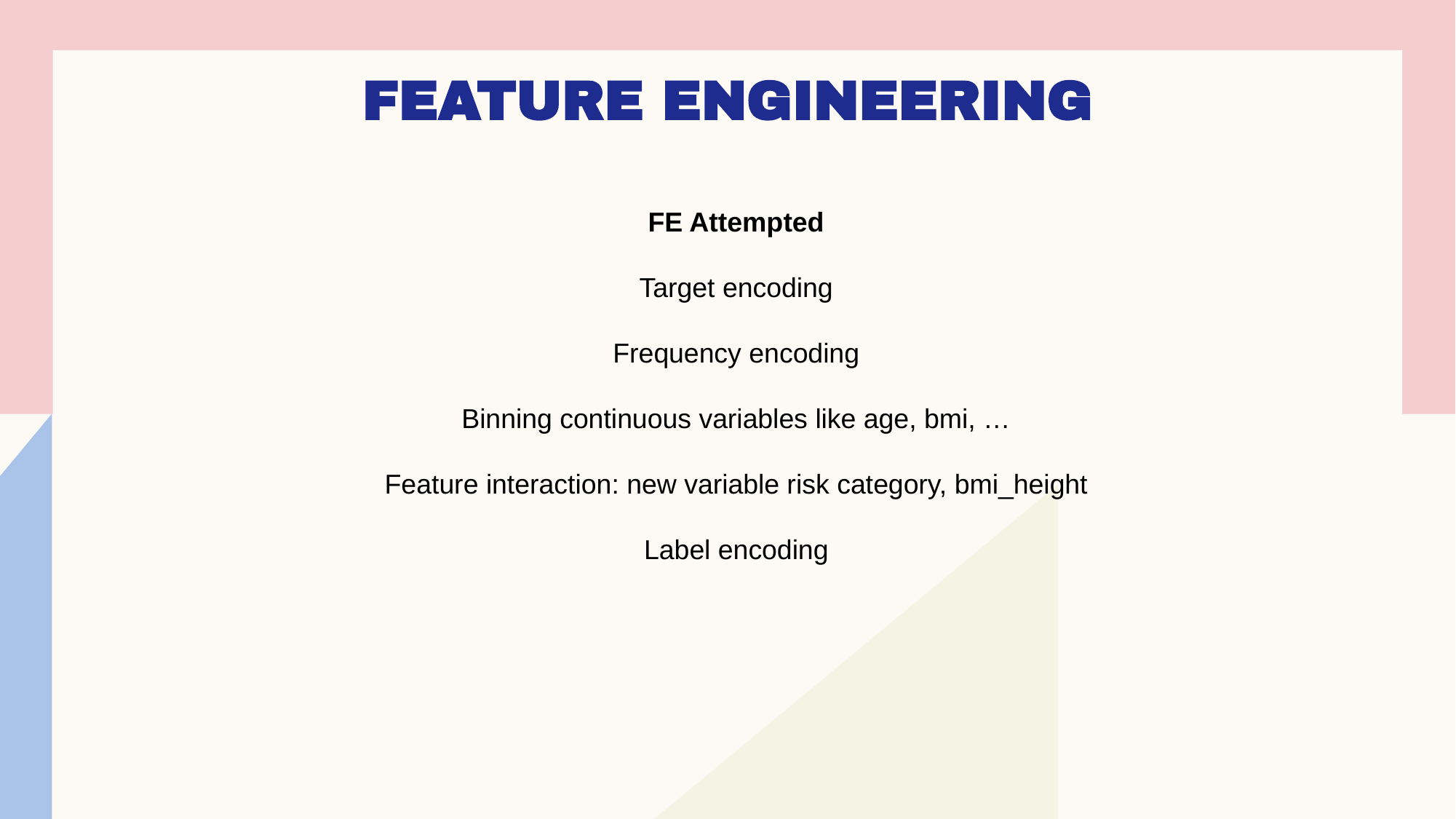

# FEATURE ENGINEERING
FE Attempted

Target encoding

Frequency encoding

Binning continuous variables like age, bmi, …

Feature interaction: new variable risk category, bmi_height

Label encoding